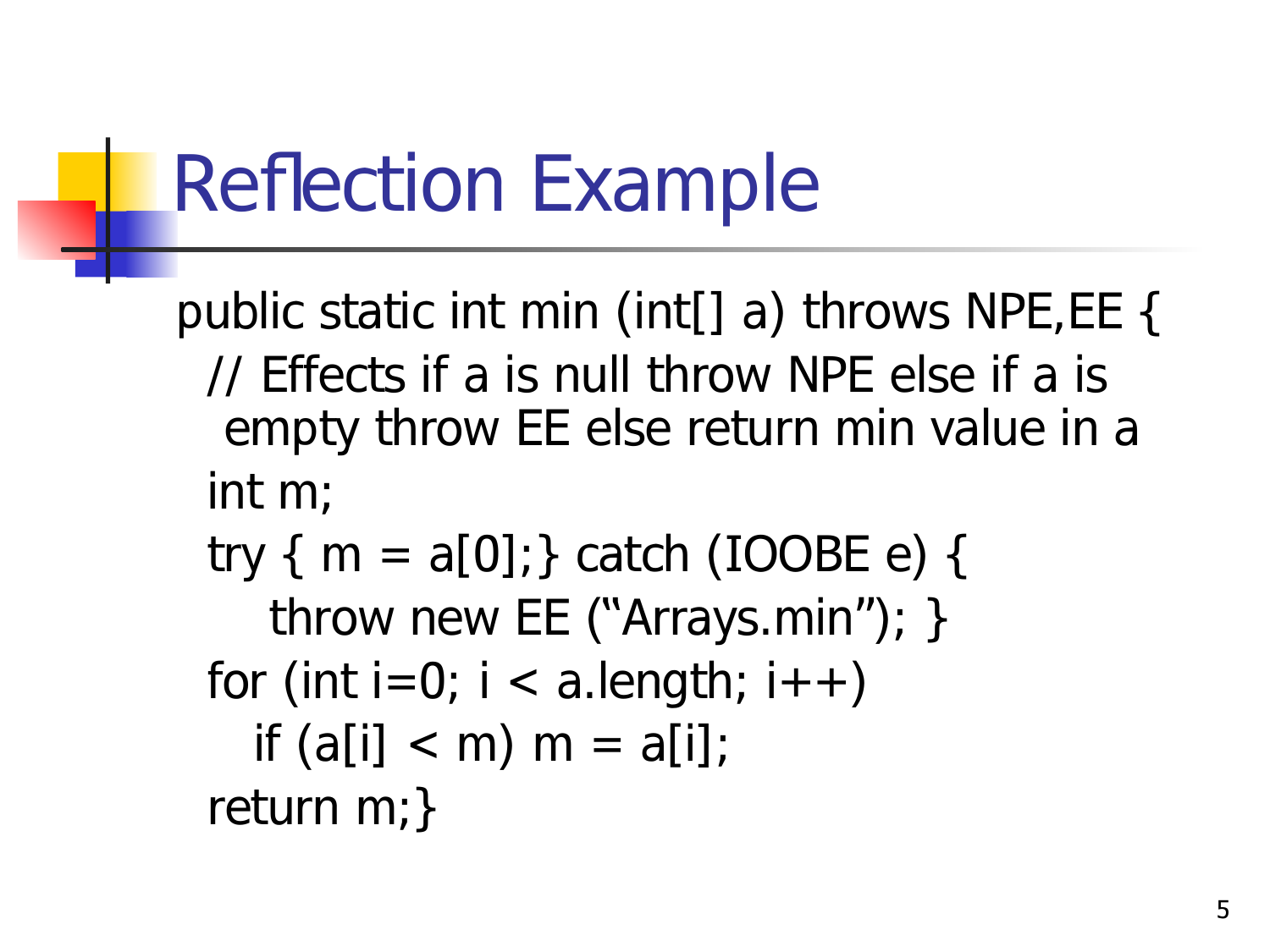

# Reflection Example
public static int min (int[] a) throws NPE,EE {
  // Effects if a is null throw NPE else if a is  empty throw EE else return min value in a
  int m;
  try { m = a[0];} catch (IOOBE e) {
      throw new EE (“Arrays.min”); }
  for (int i=0; i < a.length; i++)
     if (a[i] < m) m = a[i];
  return m;}

5